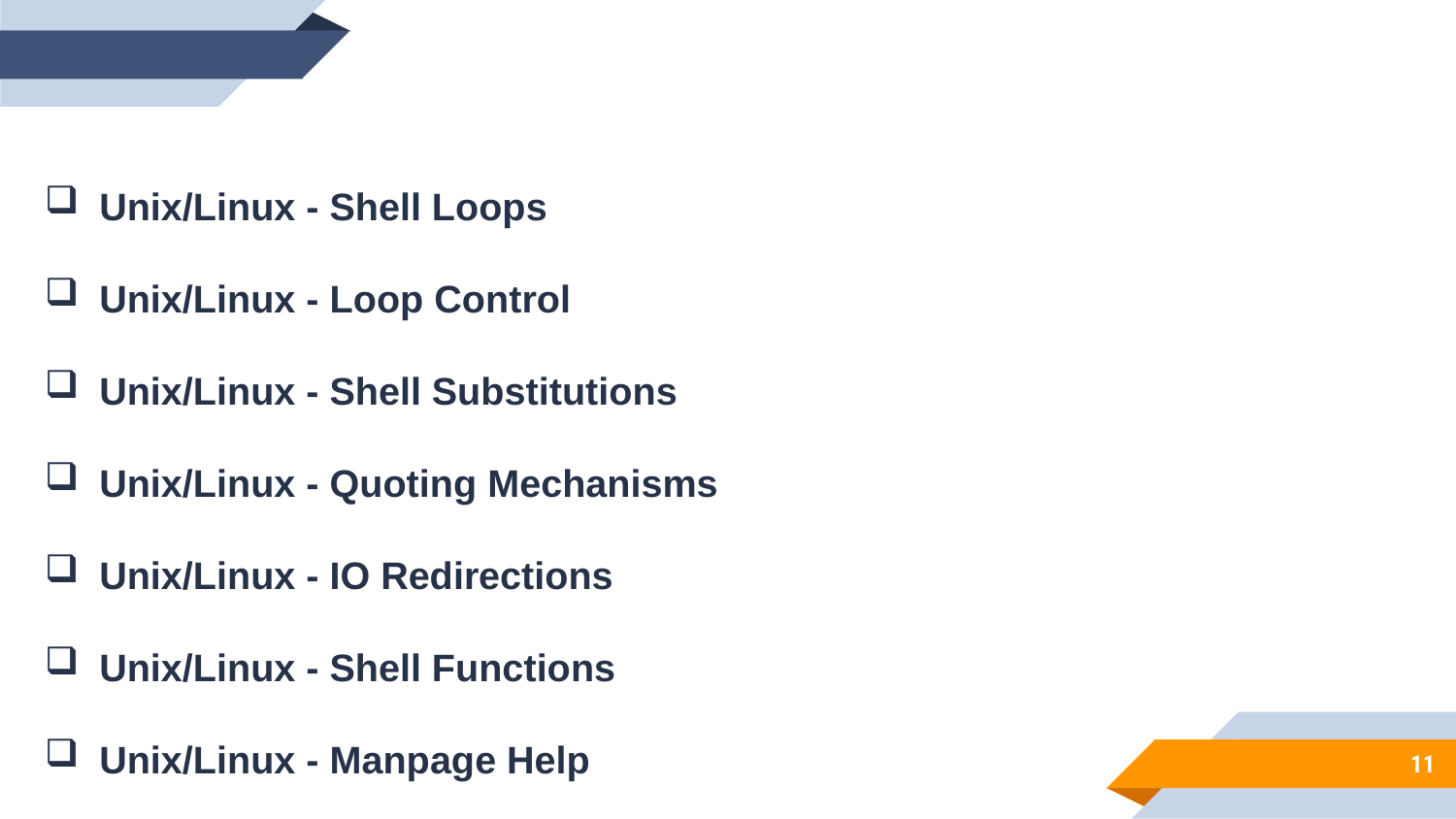

Unix/Linux - Shell Loops
Unix/Linux - Loop Control
Unix/Linux - Shell Substitutions
Unix/Linux - Quoting Mechanisms
Unix/Linux - IO Redirections
Unix/Linux - Shell Functions
Unix/Linux - Manpage Help
11